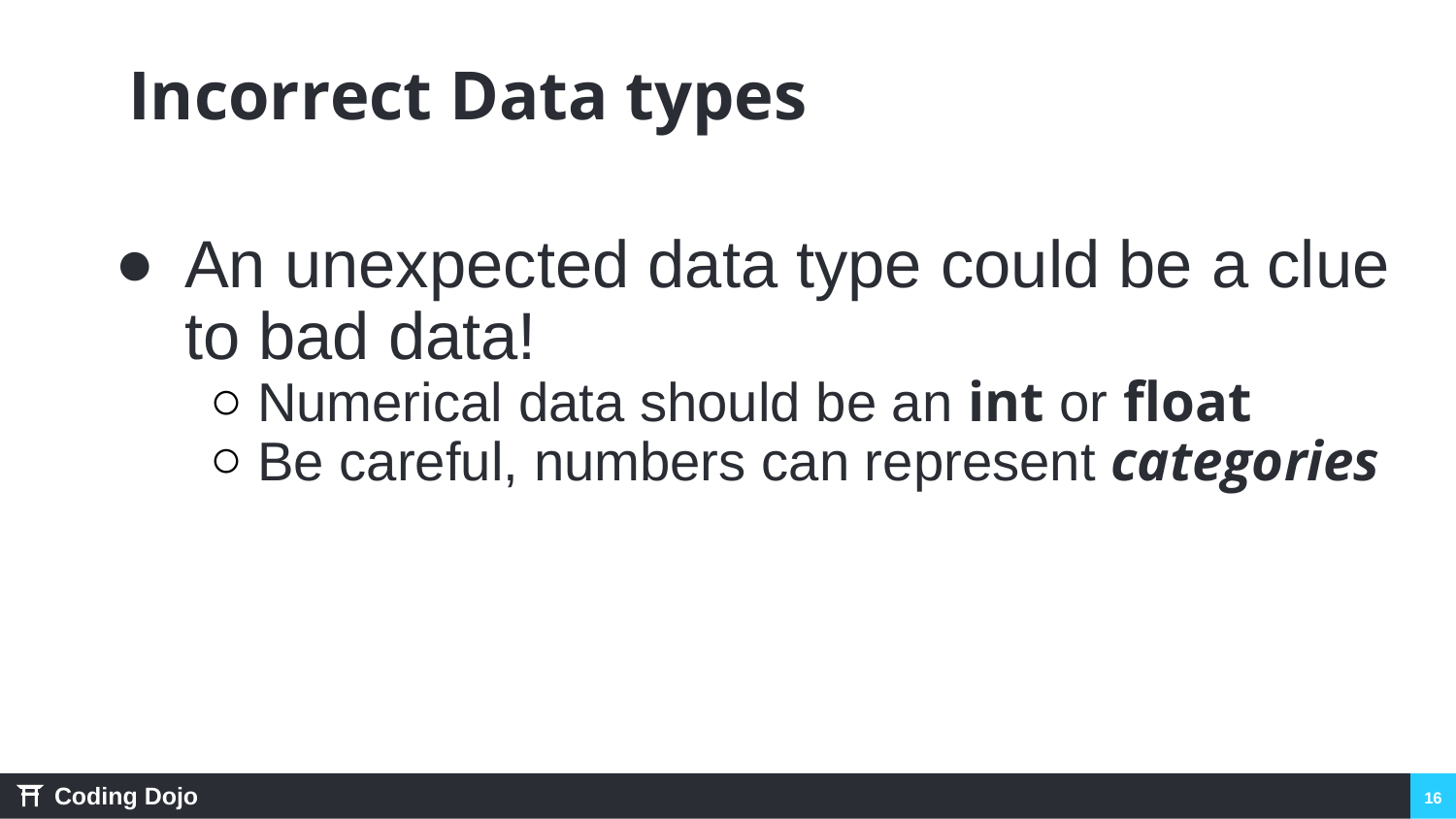

Incorrect Data types

An unexpected data type could be a clue to bad data!
Numerical data should be an int or float
Be careful, numbers can represent categories